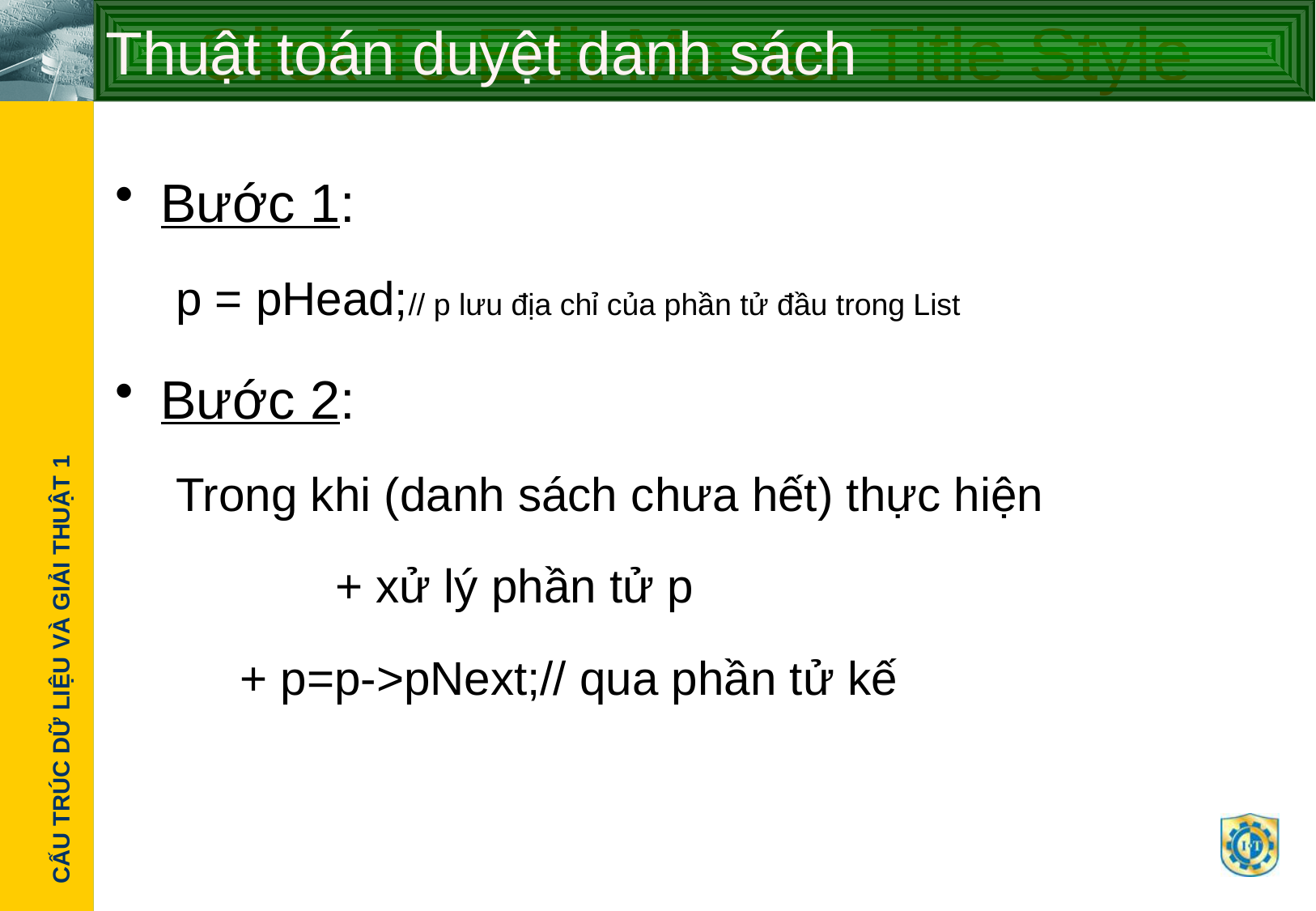

# Thuật toán duyệt danh sách
Bước 1:
p = pHead;// p lưu địa chỉ của phần tử đầu trong List
Bước 2:
Trong khi (danh sách chưa hết) thực hiện
		+ xử lý phần tử p
	  + p=p->pNext;// qua phần tử kế